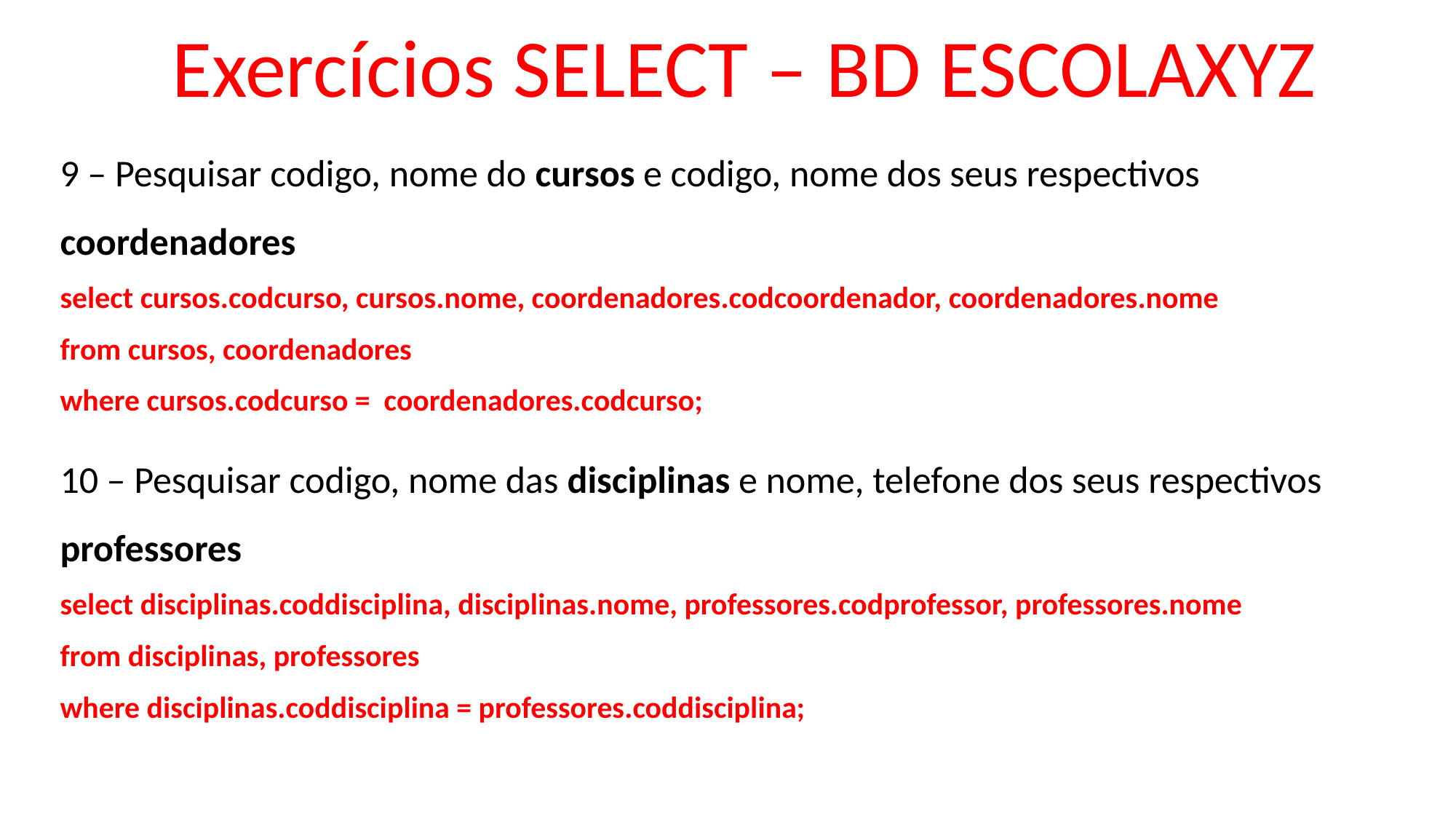

# Exercícios SELECT – BD ESCOLAXYZ
9 – Pesquisar codigo, nome do cursos e codigo, nome dos seus respectivos coordenadores
select cursos.codcurso, cursos.nome, coordenadores.codcoordenador, coordenadores.nome
from cursos, coordenadores
where cursos.codcurso =  coordenadores.codcurso;
10 – Pesquisar codigo, nome das disciplinas e nome, telefone dos seus respectivos professores
select disciplinas.coddisciplina, disciplinas.nome, professores.codprofessor, professores.nome
from disciplinas, professores
where disciplinas.coddisciplina = professores.coddisciplina;